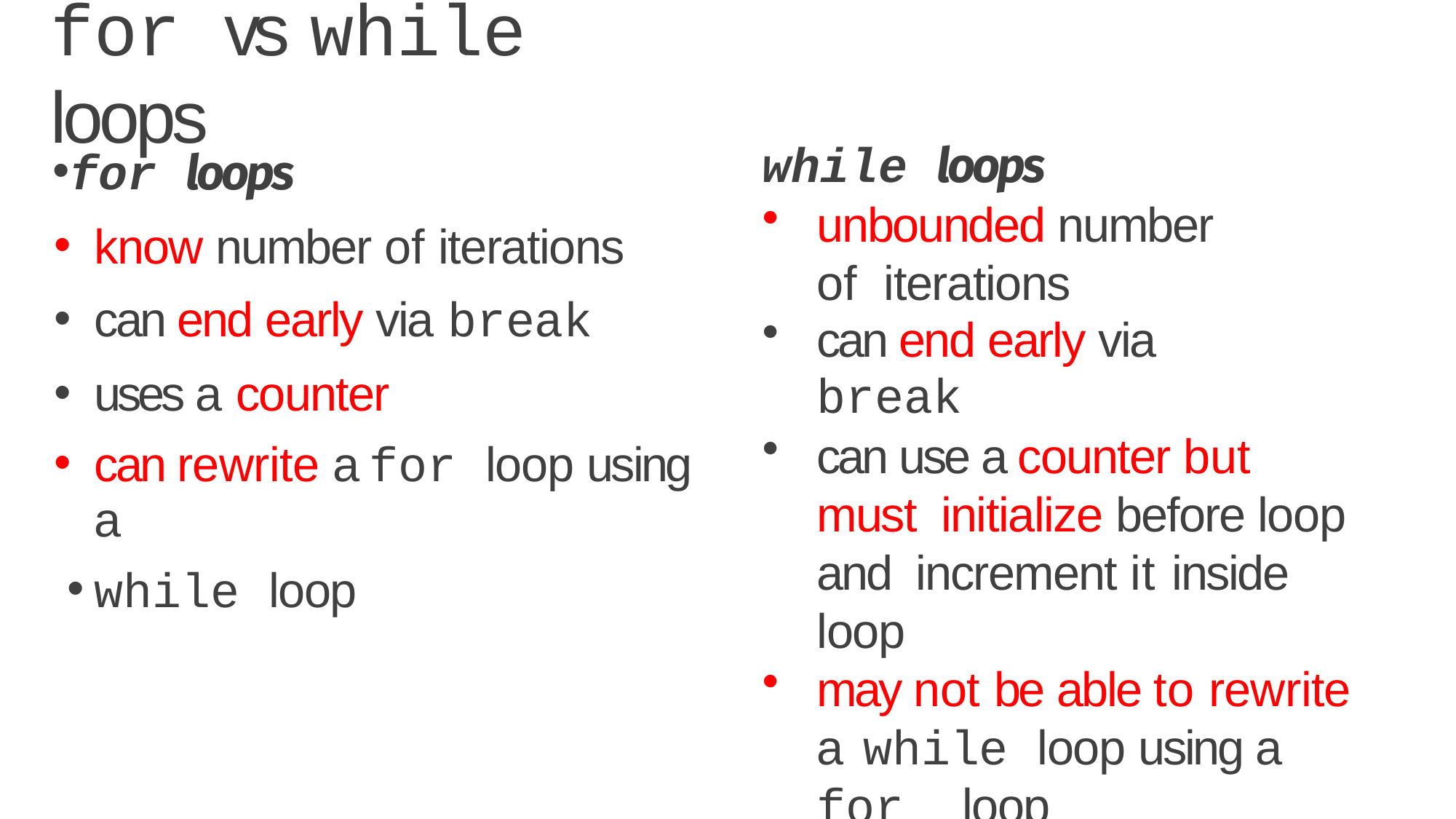

# for vs while loops
for loops
know number of iterations
can end early via break
uses a counter
can rewrite a for loop using a
while loop
while loops
unbounded number of  iterations
can end early via break
can use a counter but must  initialize before loop and  increment it inside loop
may not be able to rewrite a  while loop using a for  loop
24